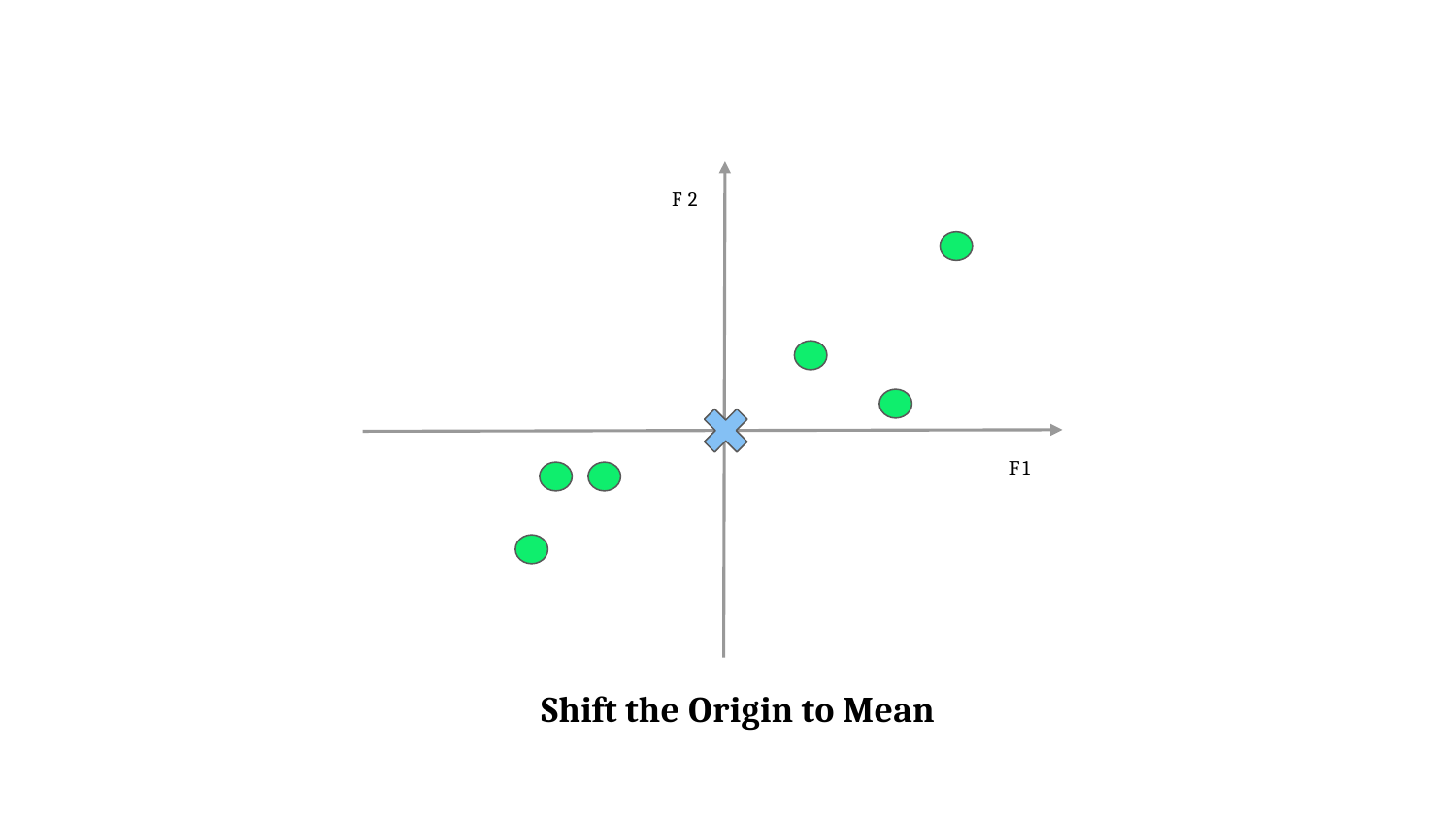

F 2

F1

Shift the Origin to Mean